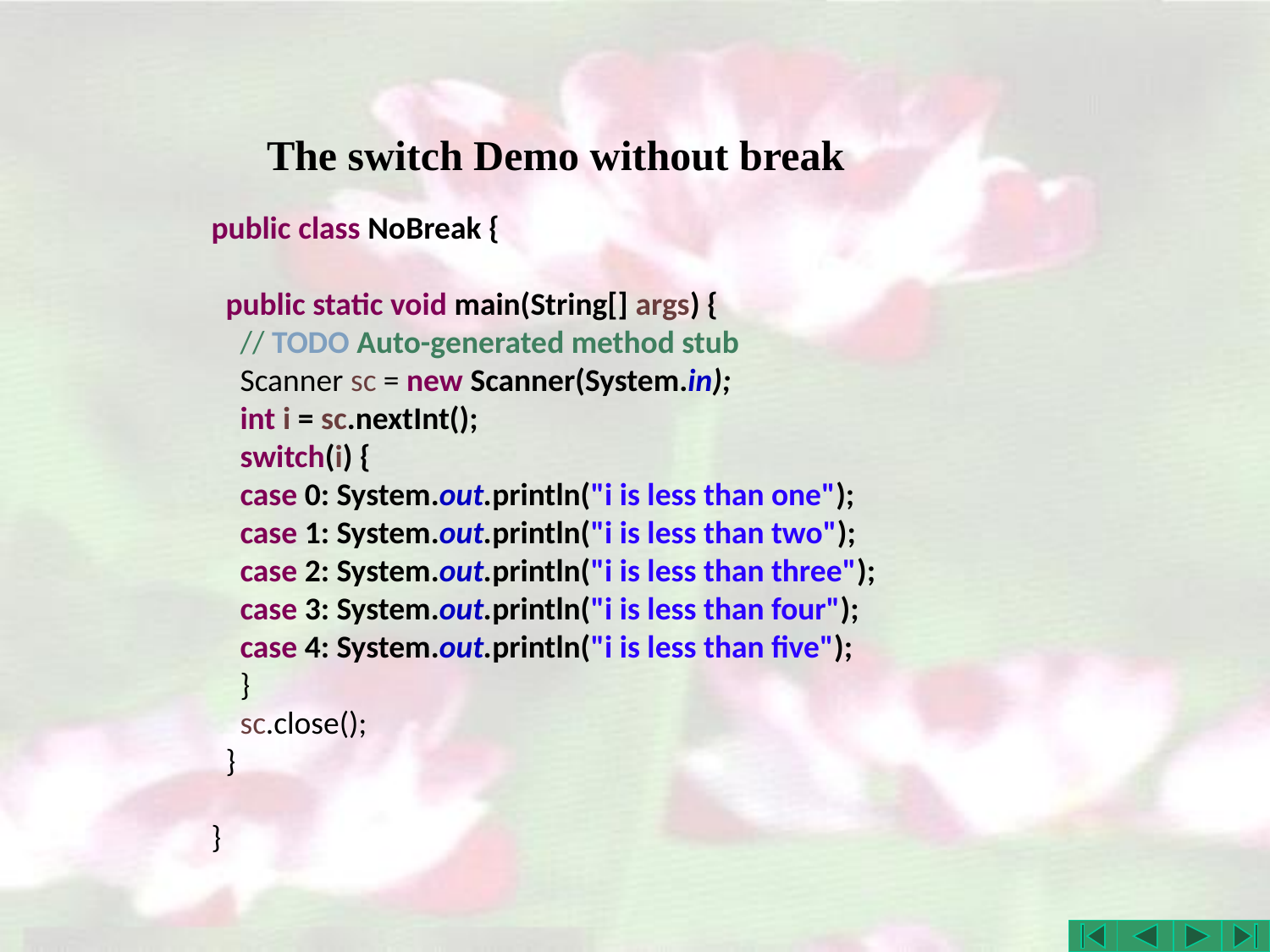

# The switch Demo without break
public class NoBreak {

  public static void main(String[] args) {
    // TODO Auto-generated method stub
    Scanner sc = new Scanner(System.in);
    int i = sc.nextInt();
    switch(i) {
    case 0: System.out.println("i is less than one");
    case 1: System.out.println("i is less than two");
    case 2: System.out.println("i is less than three");
    case 3: System.out.println("i is less than four");
    case 4: System.out.println("i is less than five");
    }
    sc.close();
  }

}